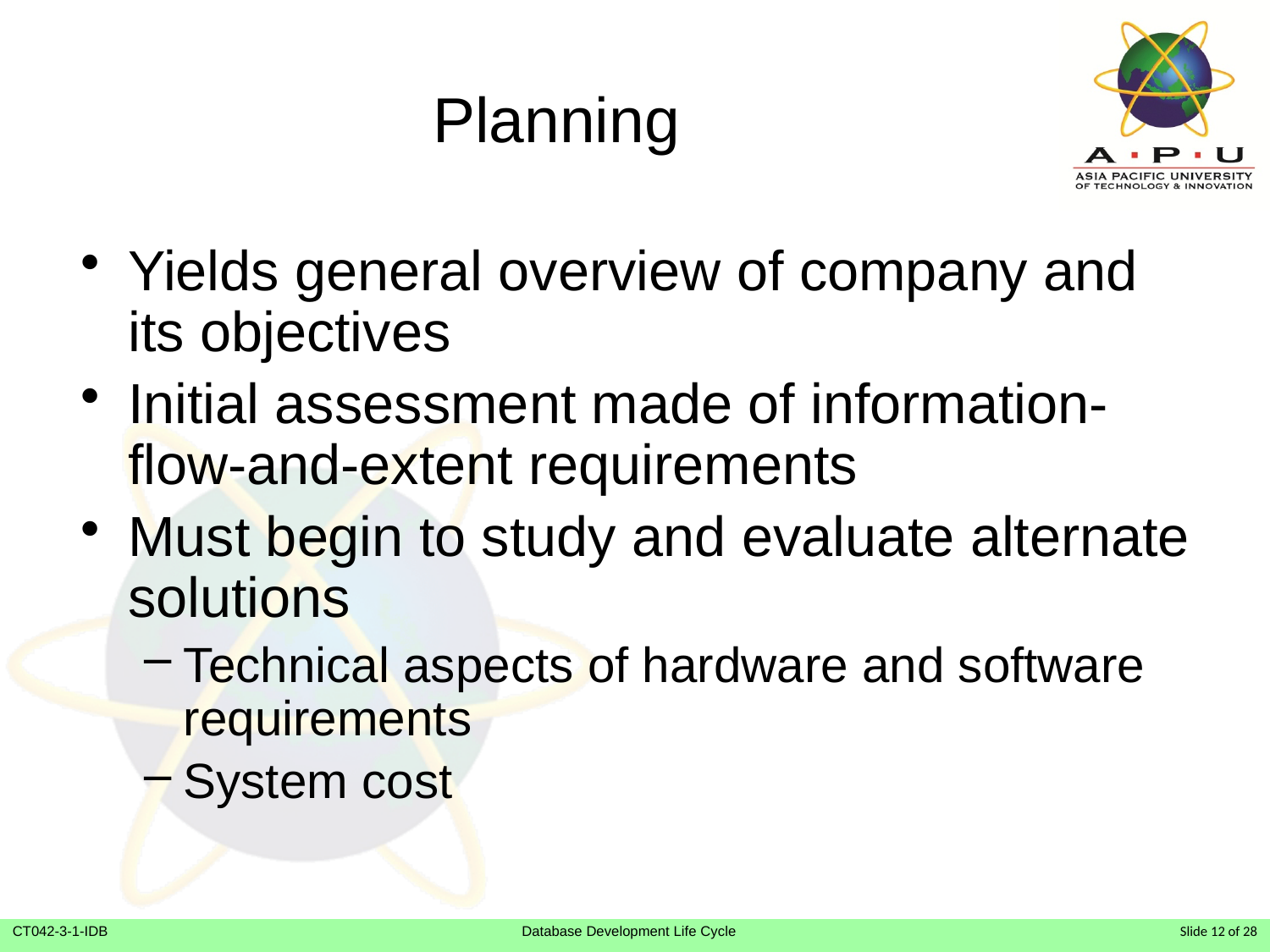

# Planning
Yields general overview of company and its objectives
Initial assessment made of information-flow-and-extent requirements
Must begin to study and evaluate alternate solutions
Technical aspects of hardware and software requirements
System cost